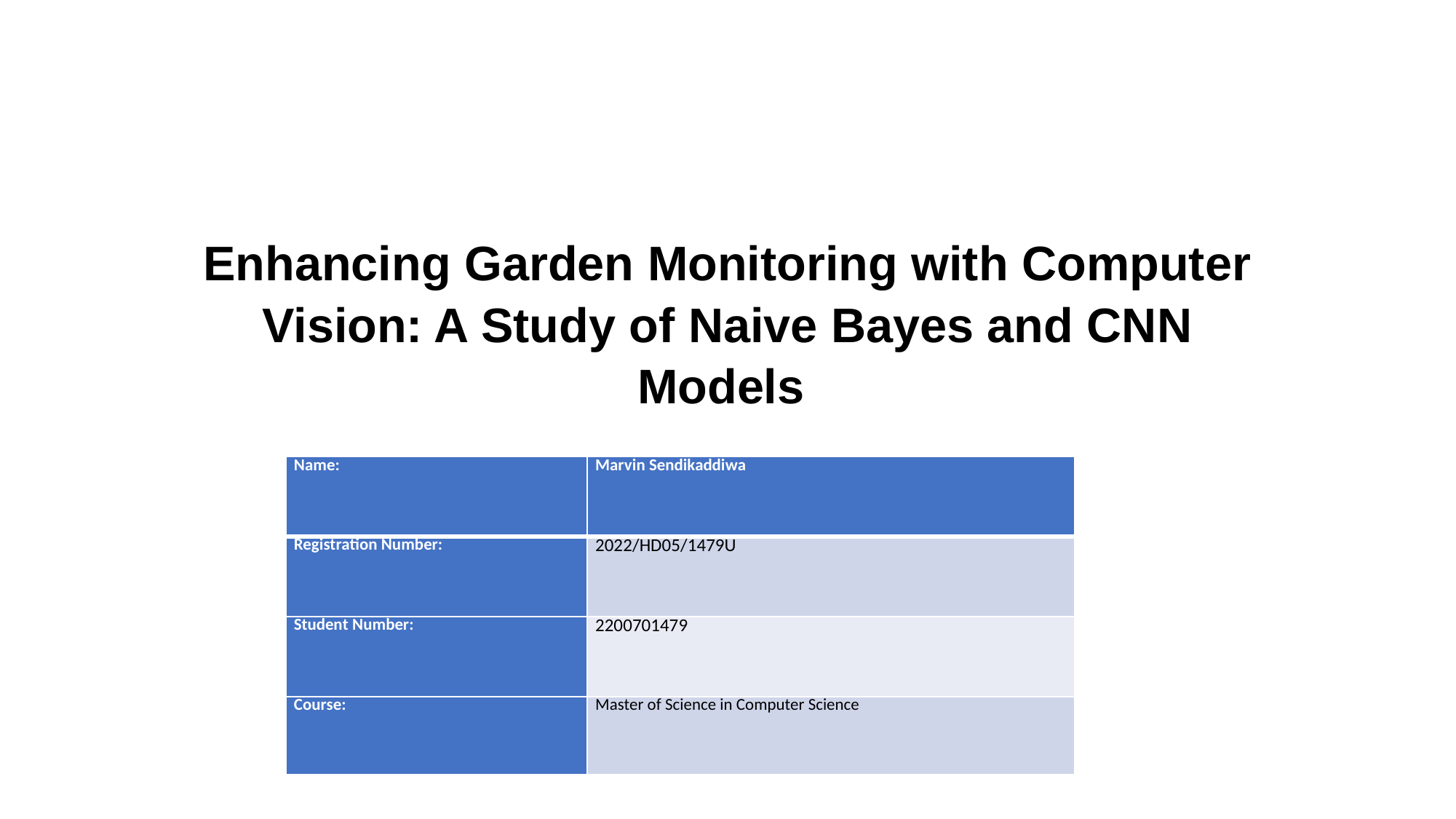

# Enhancing Garden Monitoring with Computer Vision: A Study of Naive Bayes and CNN Models
| Name: | Marvin Sendikaddiwa |
| --- | --- |
| Registration Number: | 2022/HD05/1479U |
| Student Number: | 2200701479 |
| Course: | Master of Science in Computer Science |